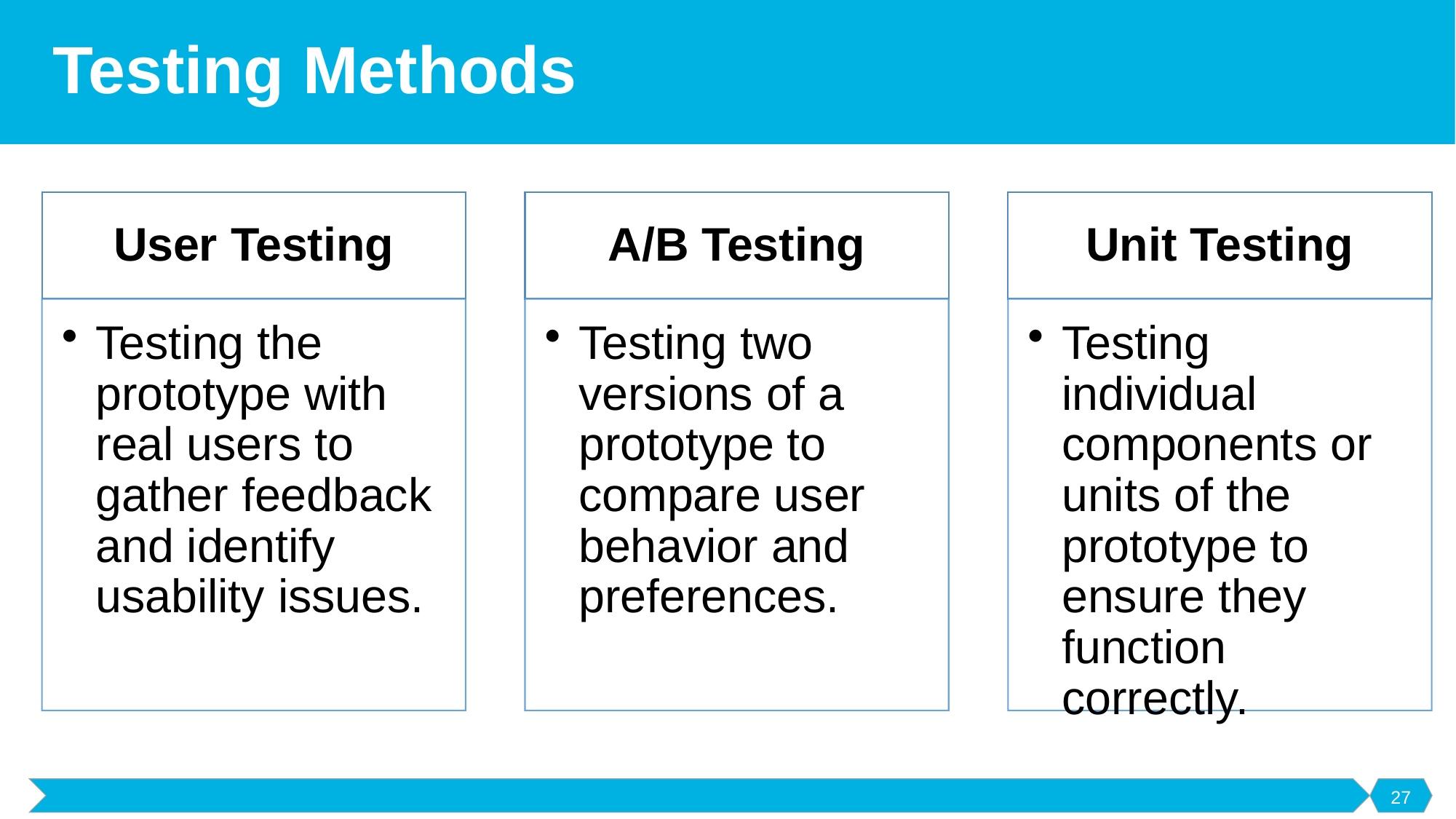

# Testing Methods
User Testing
Testing the prototype with real users to gather feedback and identify usability issues.
A/B Testing
Testing two versions of a prototype to compare user behavior and preferences.
Unit Testing
Testing individual components or units of the prototype to ensure they function correctly.
27